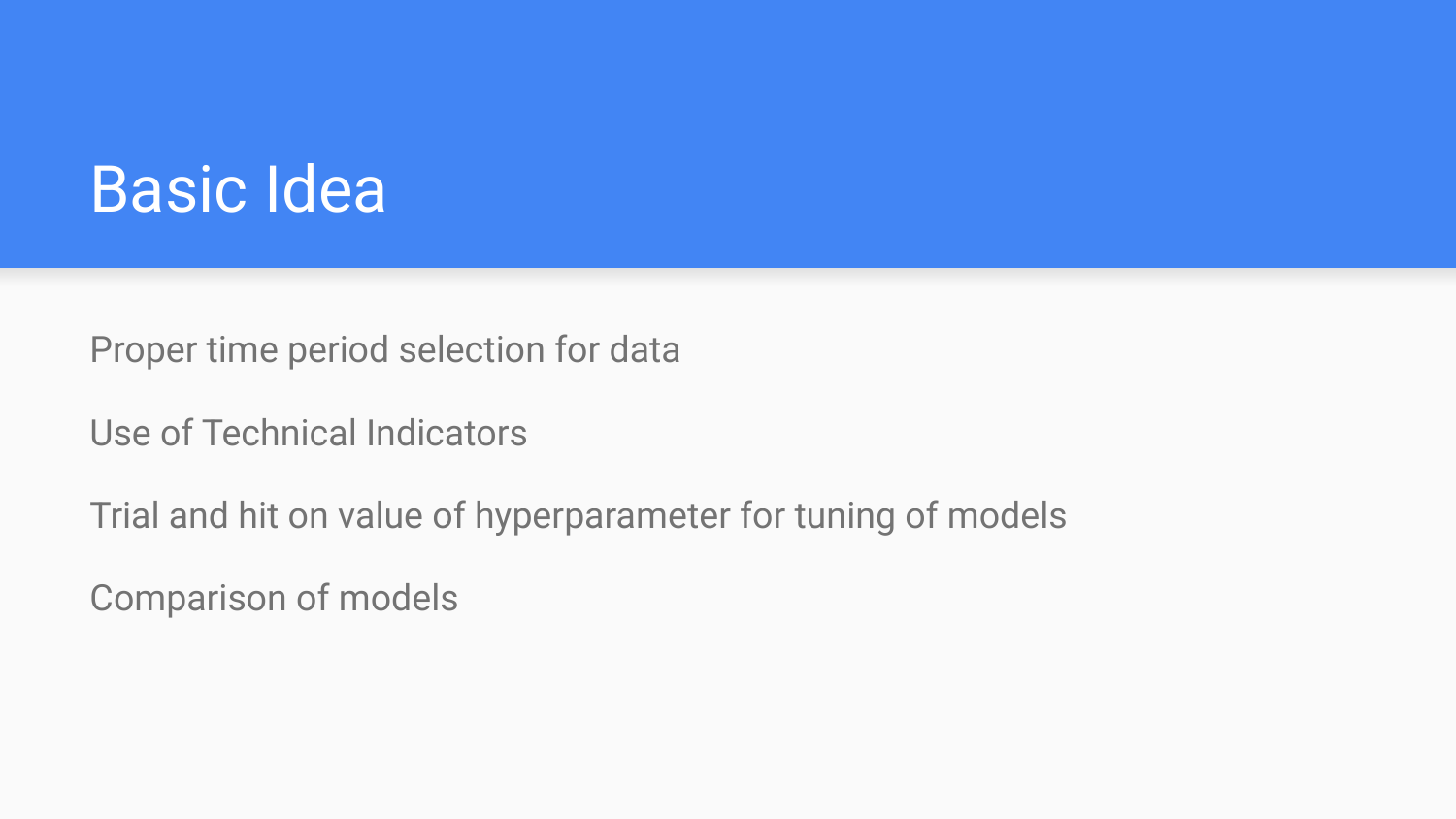

# Basic Idea
Proper time period selection for data
Use of Technical Indicators
Trial and hit on value of hyperparameter for tuning of models
Comparison of models